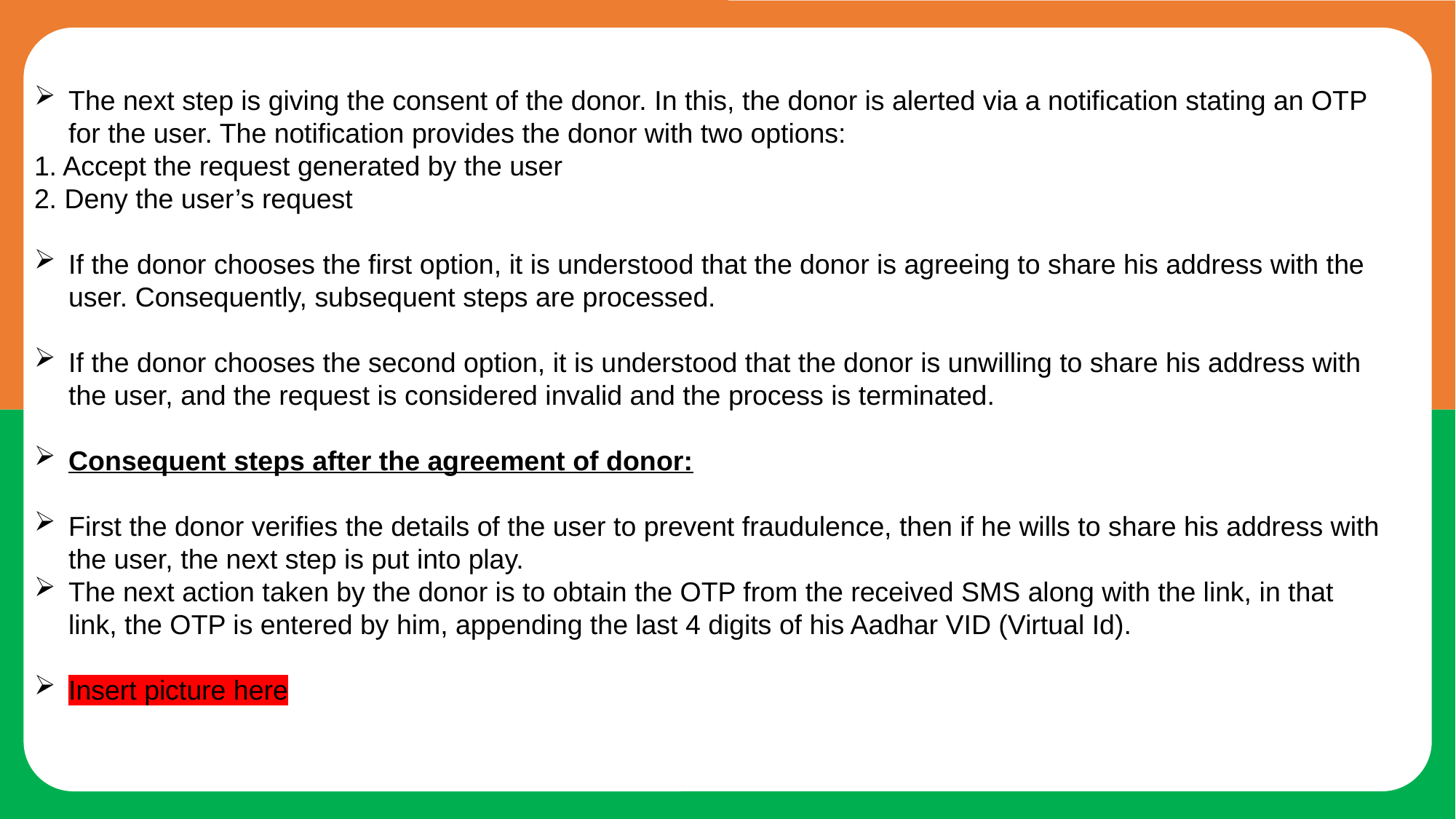

Unique Aadhar Services of India
The next step is giving the consent of the donor. In this, the donor is alerted via a notification stating an OTP for the user. The notification provides the donor with two options:
1. Accept the request generated by the user
2. Deny the user’s request

If the donor chooses the first option, it is understood that the donor is agreeing to share his address with the user. Consequently, subsequent steps are processed.

If the donor chooses the second option, it is understood that the donor is unwilling to share his address with the user, and the request is considered invalid and the process is terminated.

Consequent steps after the agreement of donor:

First the donor verifies the details of the user to prevent fraudulence, then if he wills to share his address with the user, the next step is put into play.
The next action taken by the donor is to obtain the OTP from the received SMS along with the link, in that link, the OTP is entered by him, appending the last 4 digits of his Aadhar VID (Virtual Id).

Insert picture here